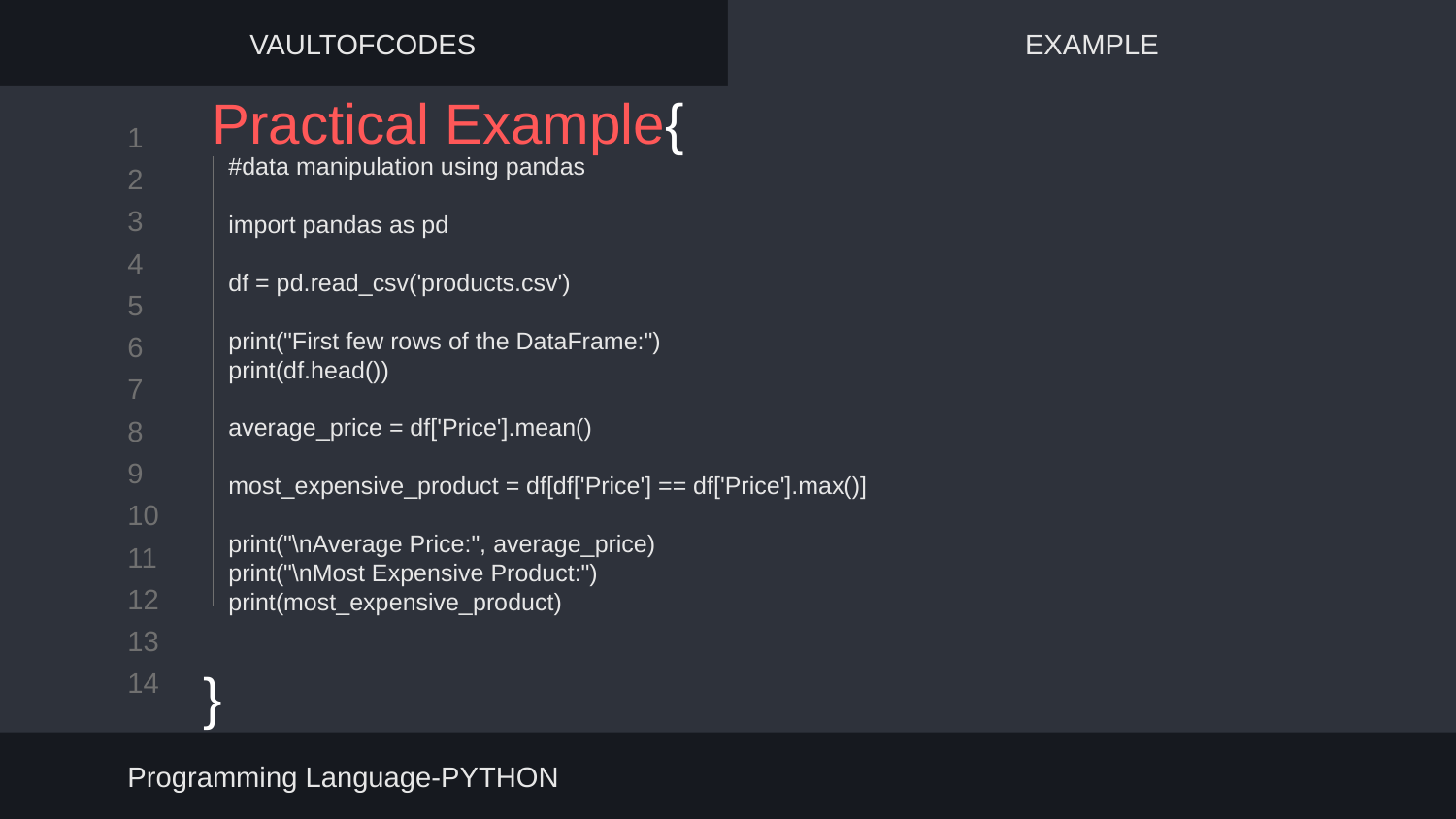

VAULTOFCODES
EXAMPLE

#data manipulation using pandas

import pandas as pd

df = pd.read_csv('products.csv')

print("First few rows of the DataFrame:")
print(df.head())

average_price = df['Price'].mean()

most_expensive_product = df[df['Price'] == df['Price'].max()]

print("\nAverage Price:", average_price)
print("\nMost Expensive Product:")
print(most_expensive_product)
# Practical Example{
}
Programming Language-PYTHON